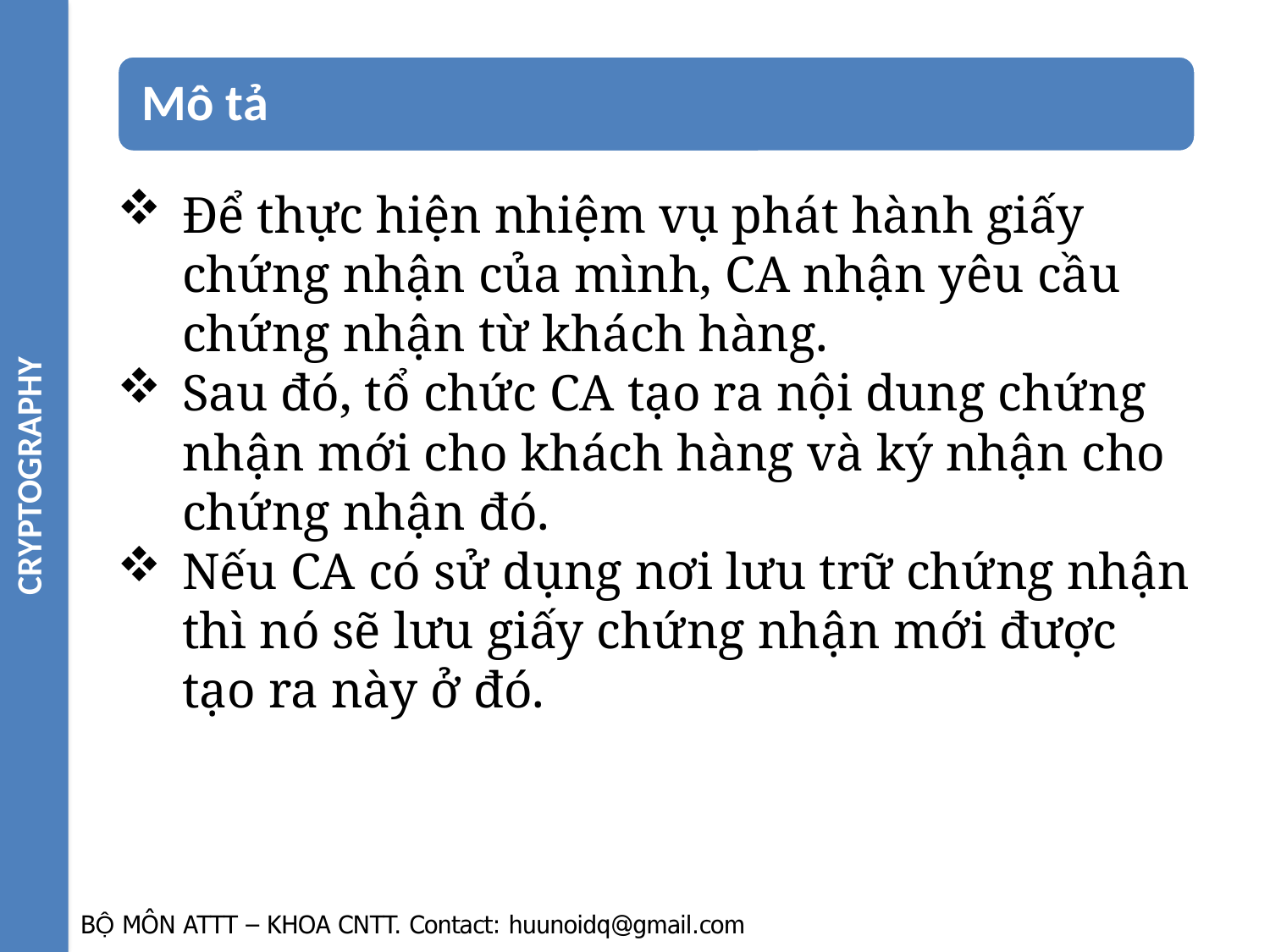

CRYPTOGRAPHY
Mô tả
Để thực hiện nhiệm vụ phát hành giấy chứng nhận của mình, CA nhận yêu cầu chứng nhận từ khách hàng.
Sau đó, tổ chức CA tạo ra nội dung chứng nhận mới cho khách hàng và ký nhận cho chứng nhận đó.
Nếu CA có sử dụng nơi lưu trữ chứng nhận thì nó sẽ lưu giấy chứng nhận mới được tạo ra này ở đó.
BỘ MÔN ATTT – KHOA CNTT. Contact: huunoidq@gmail.com